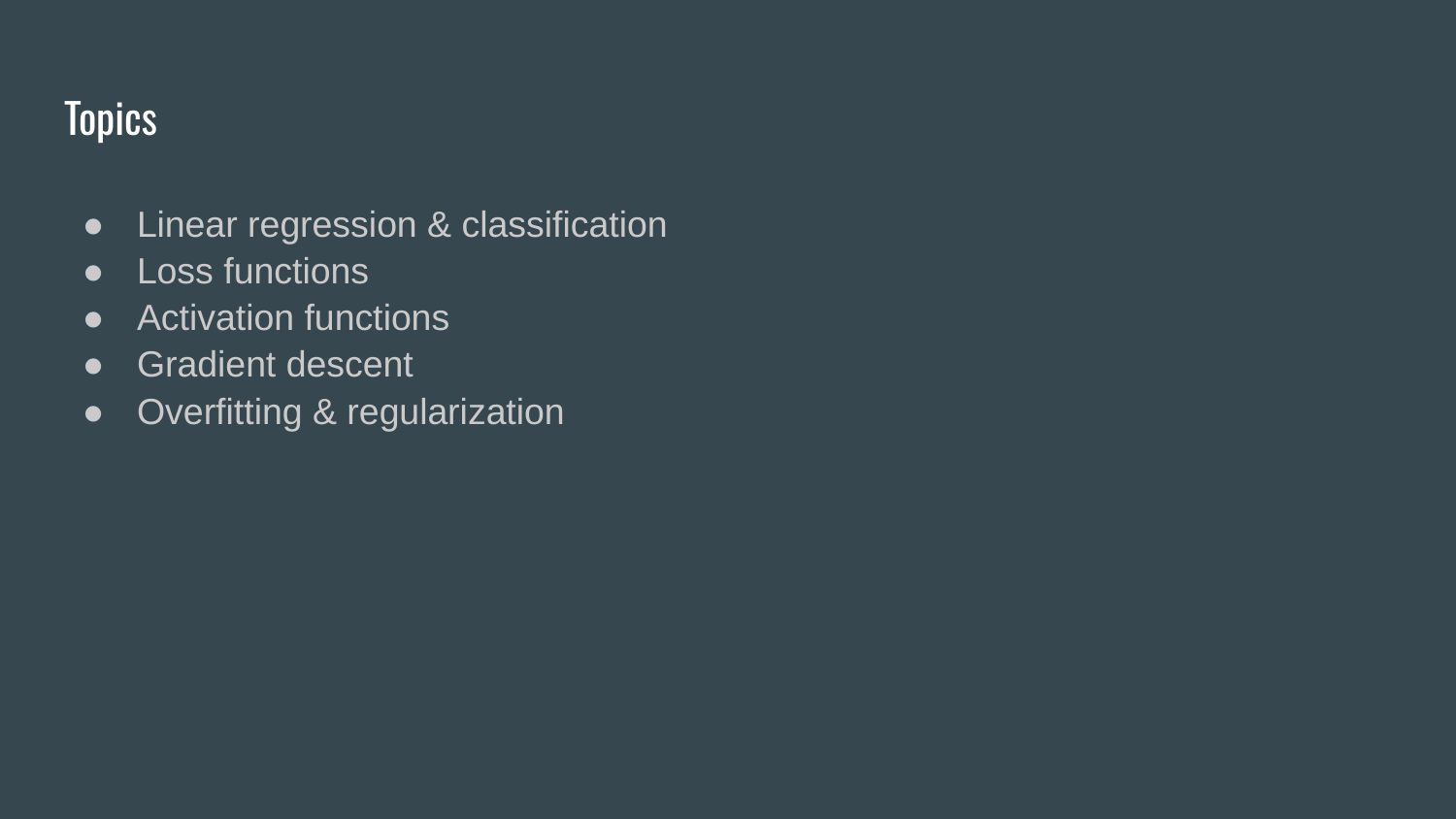

# Topics
Linear regression & classification
Loss functions
Activation functions
Gradient descent
Overfitting & regularization